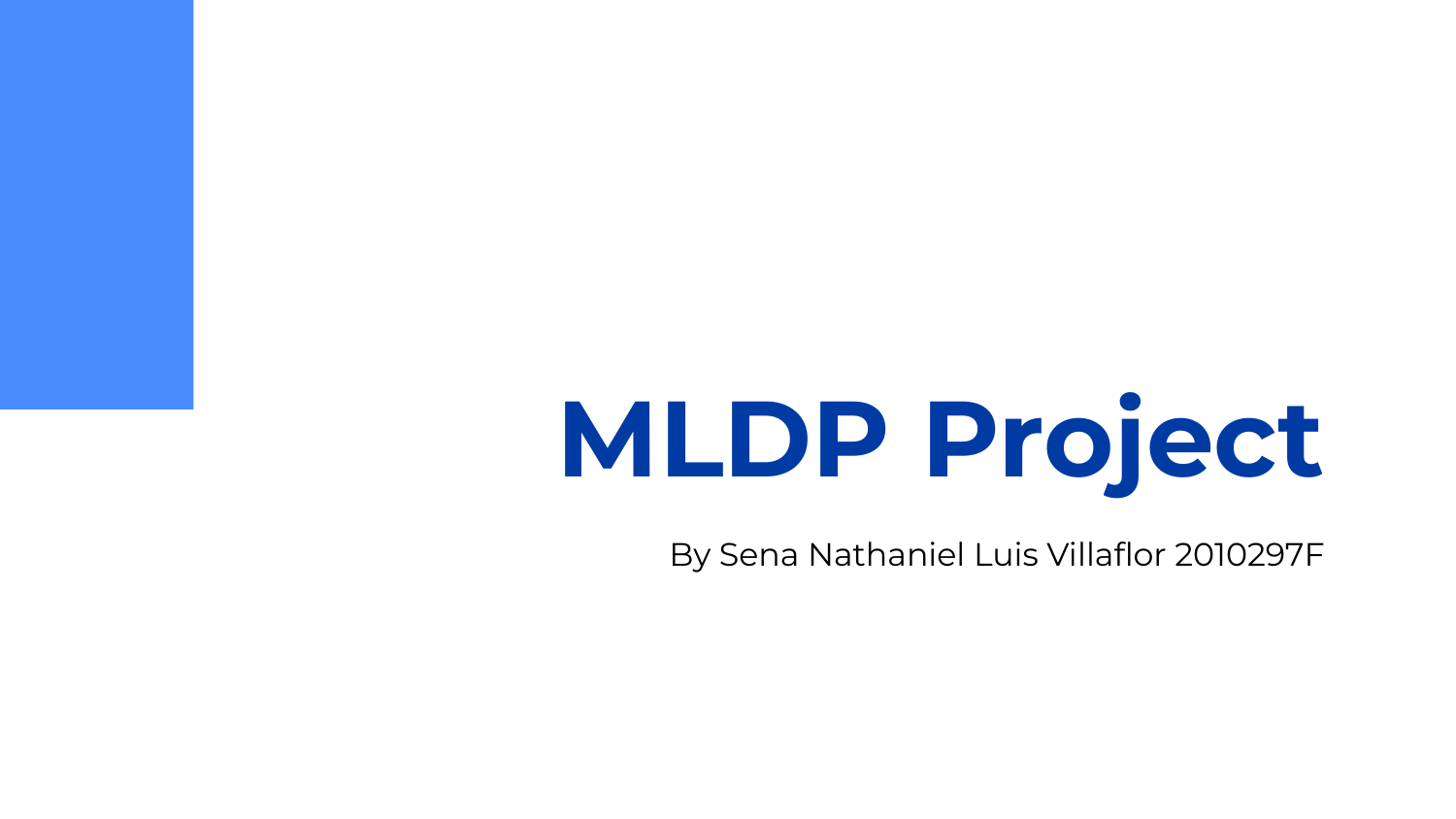

# MLDP Project
By Sena Nathaniel Luis Villaflor 2010297F